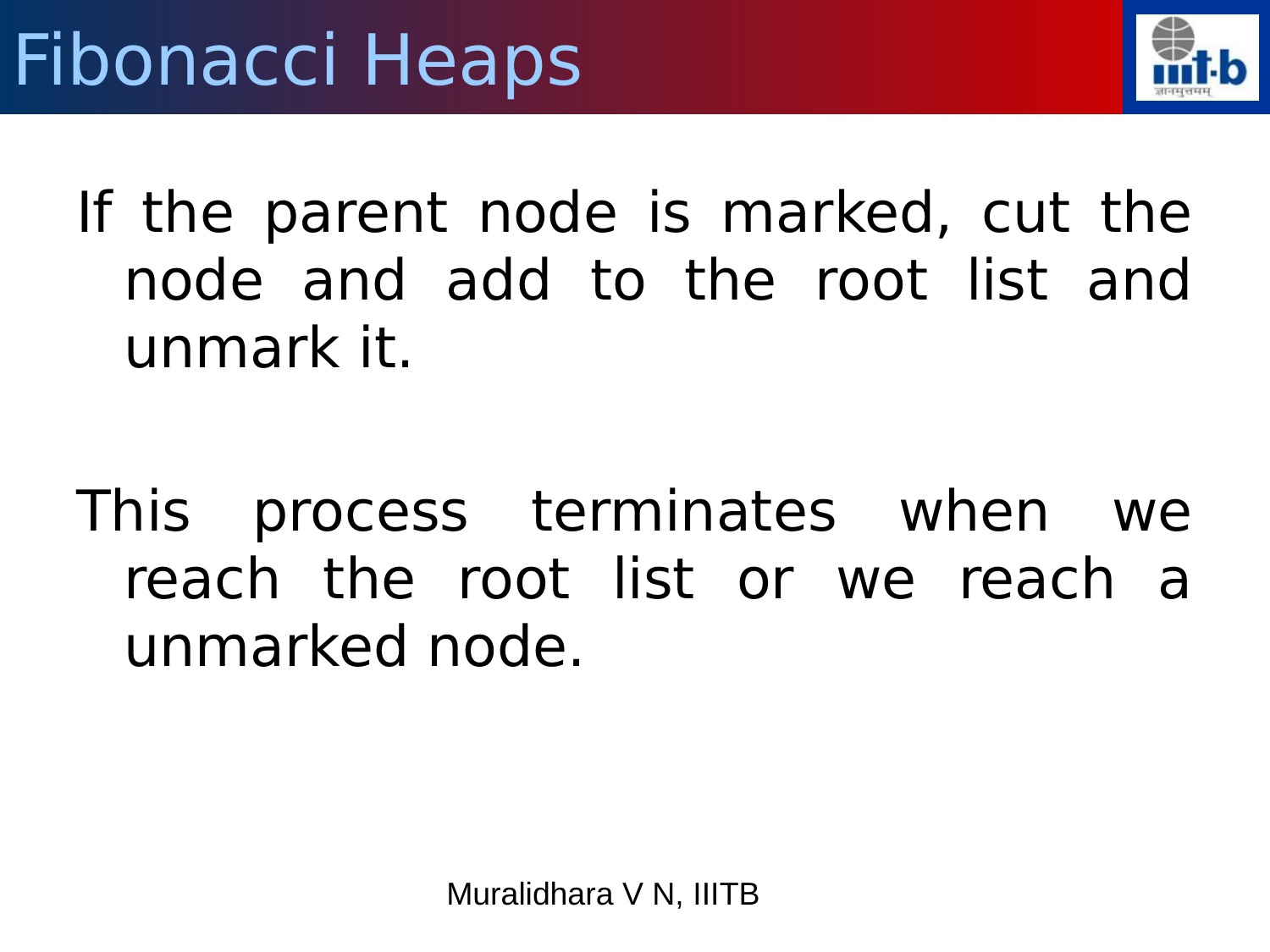

Fibonacci Heaps
If the parent node is marked, cut the node and add to the root list and unmark it.

This process terminates when we reach the root list or we reach a unmarked node.

Muralidhara V N, IIITB